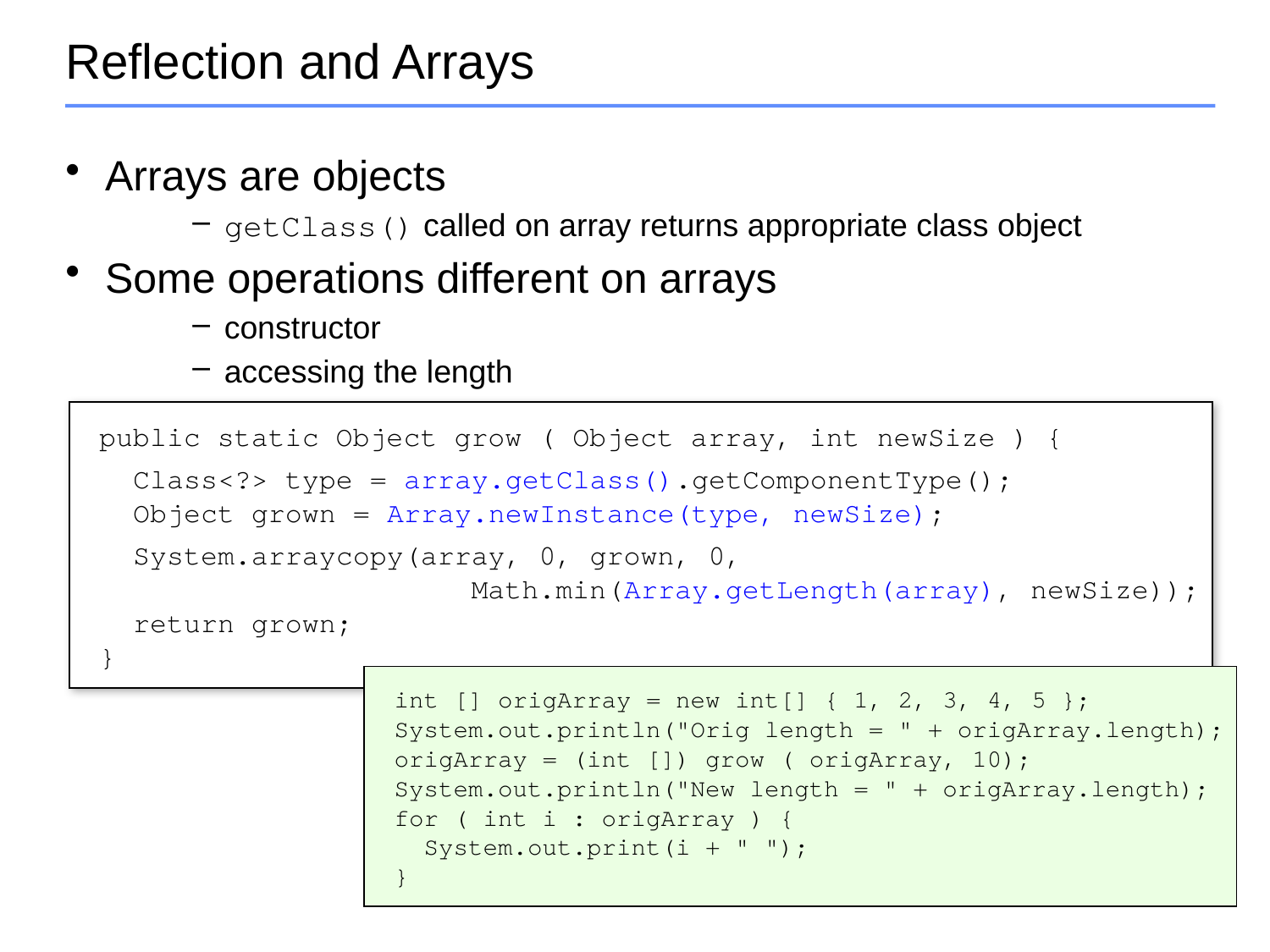

# Reflection and Arrays
Arrays are objects
getClass() called on array returns appropriate class object
Some operations different on arrays
constructor
accessing the length
public static Object grow ( Object array, int newSize ) {
  Class<?> type = array.getClass().getComponentType();
  Object grown = Array.newInstance(type, newSize);
  System.arraycopy(array, 0, grown, 0,
                      Math.min(Array.getLength(array), newSize));
  return grown;
}
int [] origArray = new int[] { 1, 2, 3, 4, 5 };
System.out.println("Orig length = " + origArray.length);
origArray = (int []) grow ( origArray, 10);
System.out.println("New length = " + origArray.length);
for ( int i : origArray ) {
  System.out.print(i + " ");
}